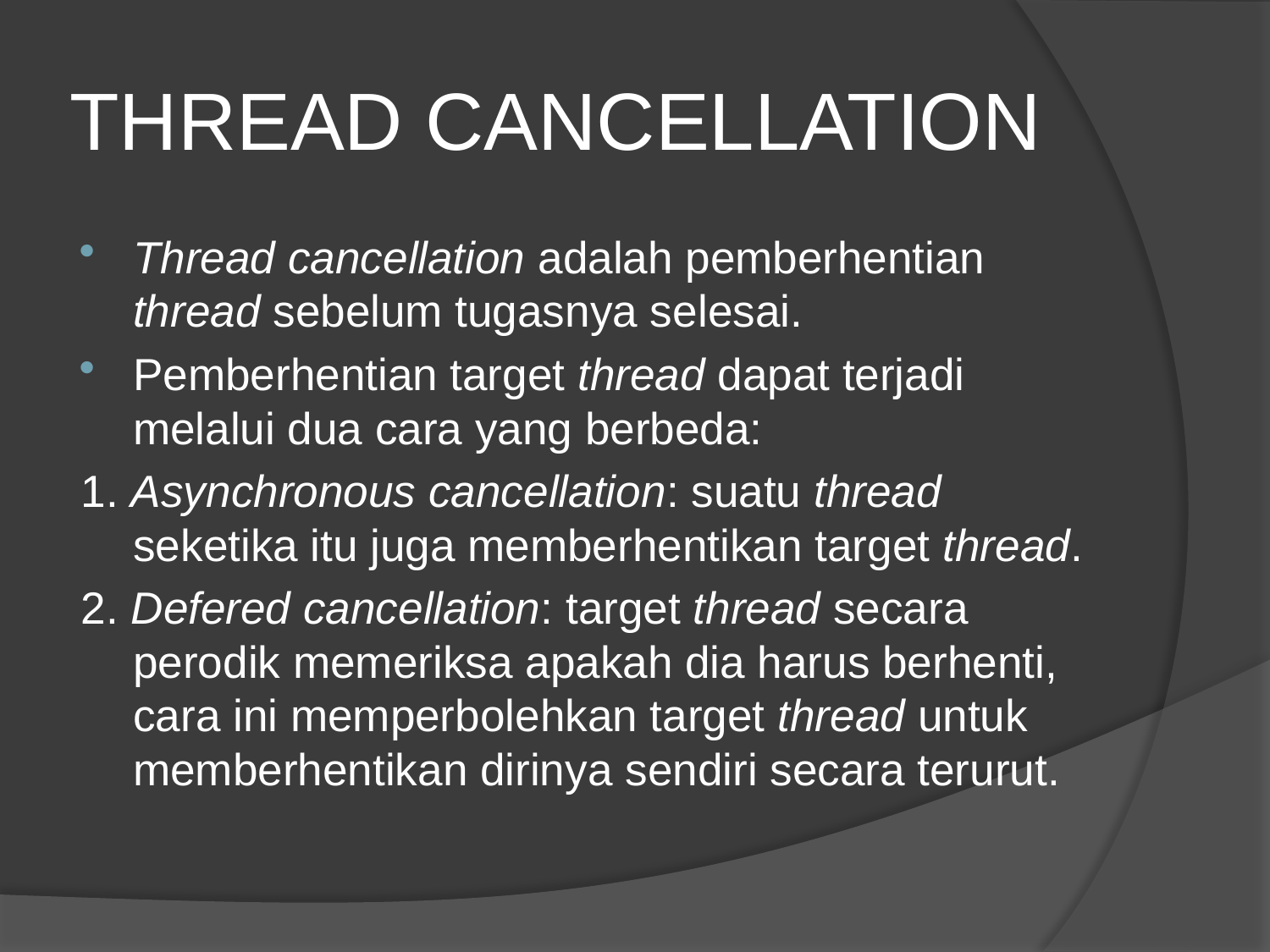

# THREAD CANCELLATION
Thread cancellation adalah pemberhentian thread sebelum tugasnya selesai.
Pemberhentian target thread dapat terjadi melalui dua cara yang berbeda:
1. Asynchronous cancellation: suatu thread seketika itu juga memberhentikan target thread.
2. Defered cancellation: target thread secara perodik memeriksa apakah dia harus berhenti, cara ini memperbolehkan target thread untuk memberhentikan dirinya sendiri secara terurut.